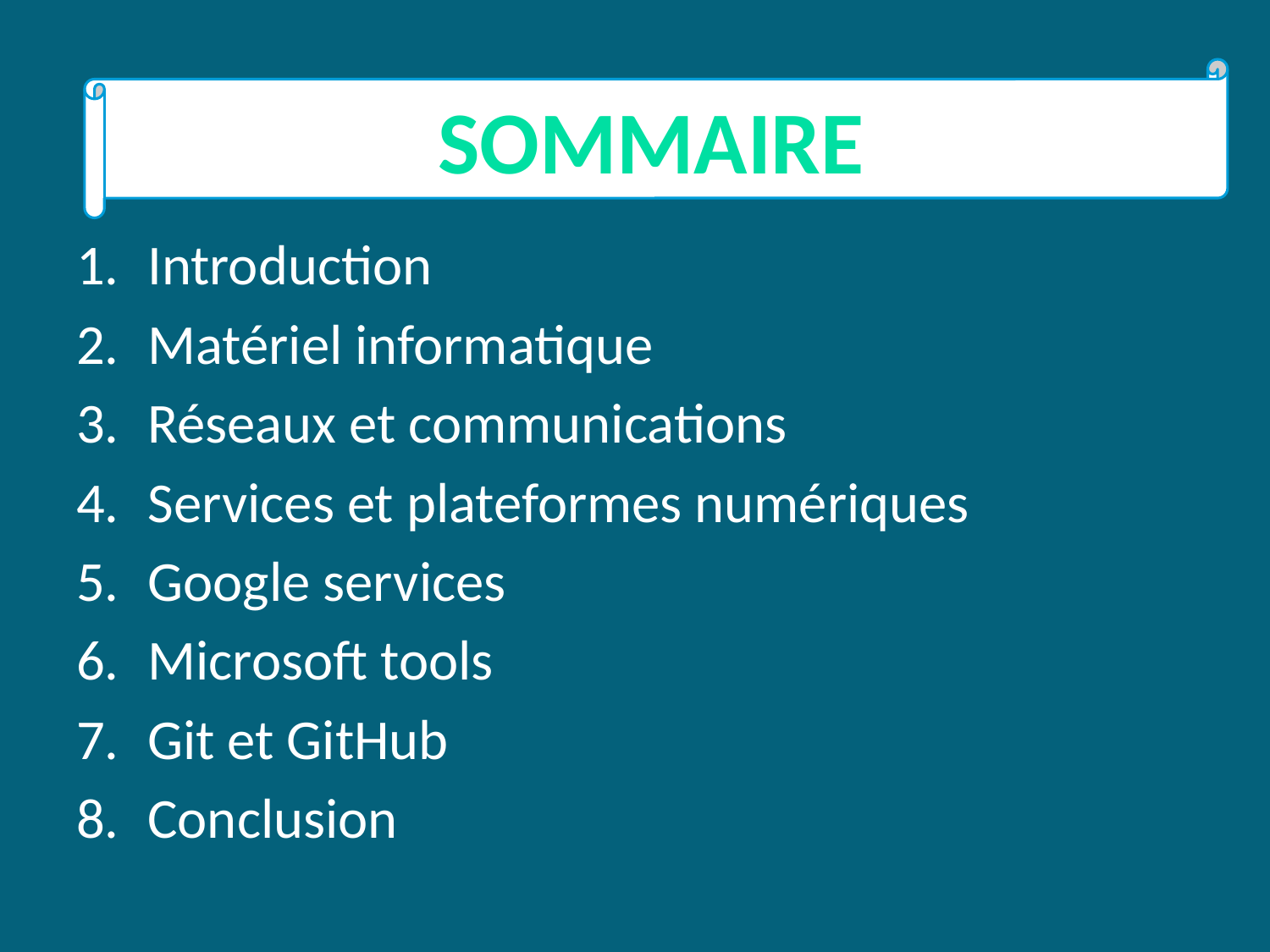

#
SOMMAIRE
Introduction
Matériel informatique
Réseaux et communications
Services et plateformes numériques
Google services
Microsoft tools
Git et GitHub
Conclusion